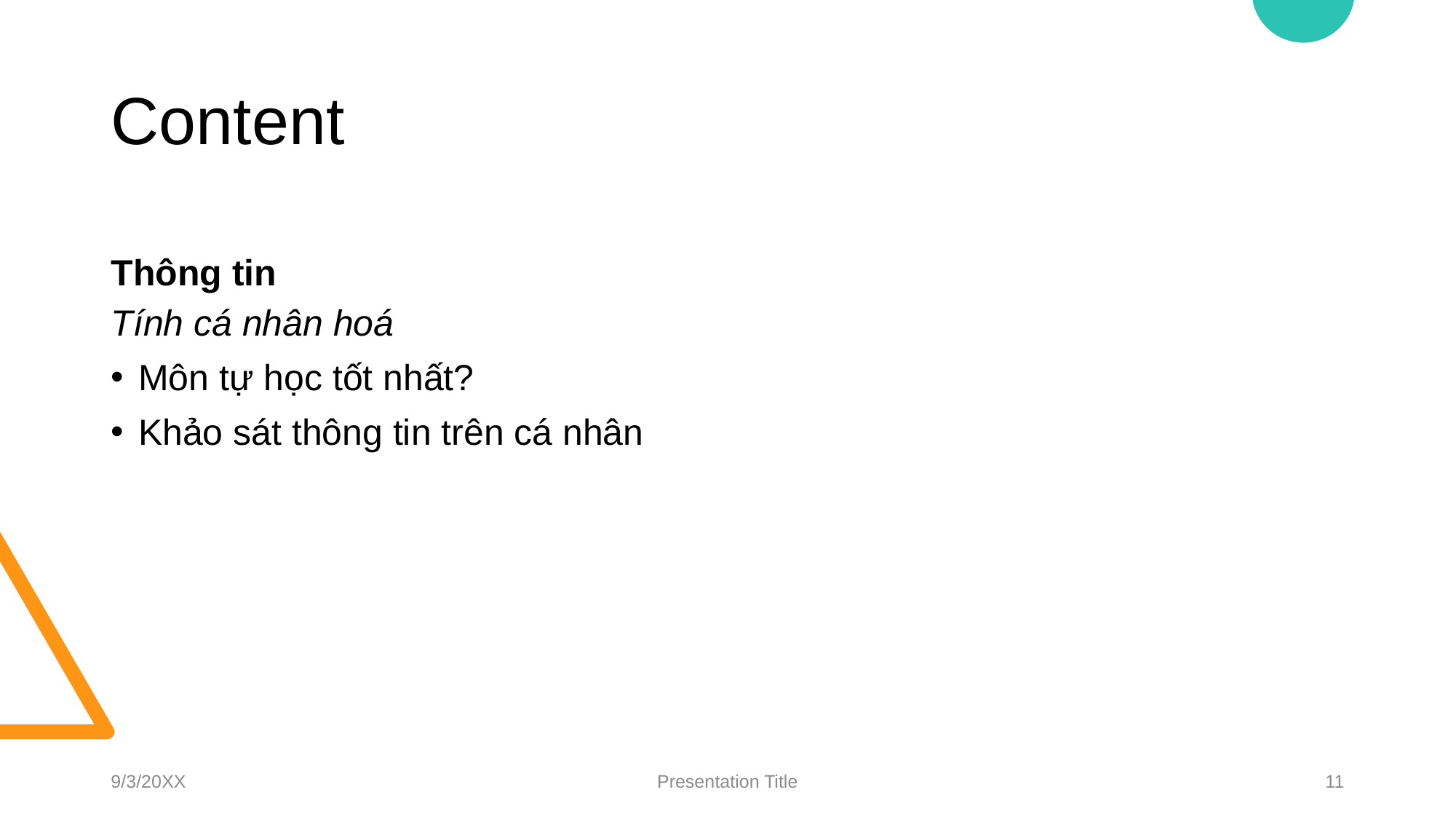

# Content
Thông tin
Tính cá nhân hoá
Môn tự học tốt nhất?
Khảo sát thông tin trên cá nhân
9/3/20XX
Presentation Title
11